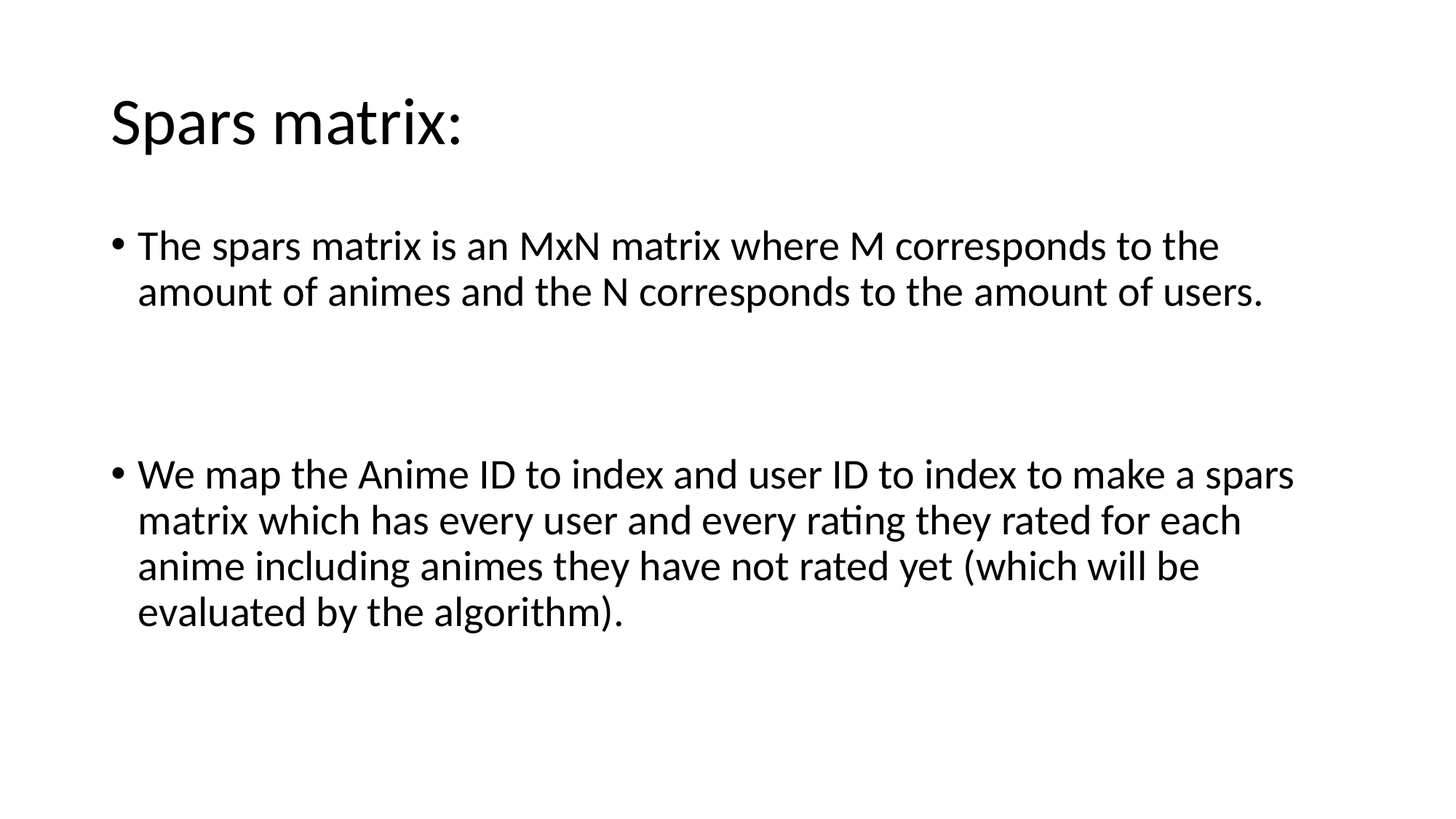

# Spars matrix:
The spars matrix is an MxN matrix where M corresponds to the amount of animes and the N corresponds to the amount of users.

We map the Anime ID to index and user ID to index to make a spars matrix which has every user and every rating they rated for each anime including animes they have not rated yet (which will be evaluated by the algorithm).